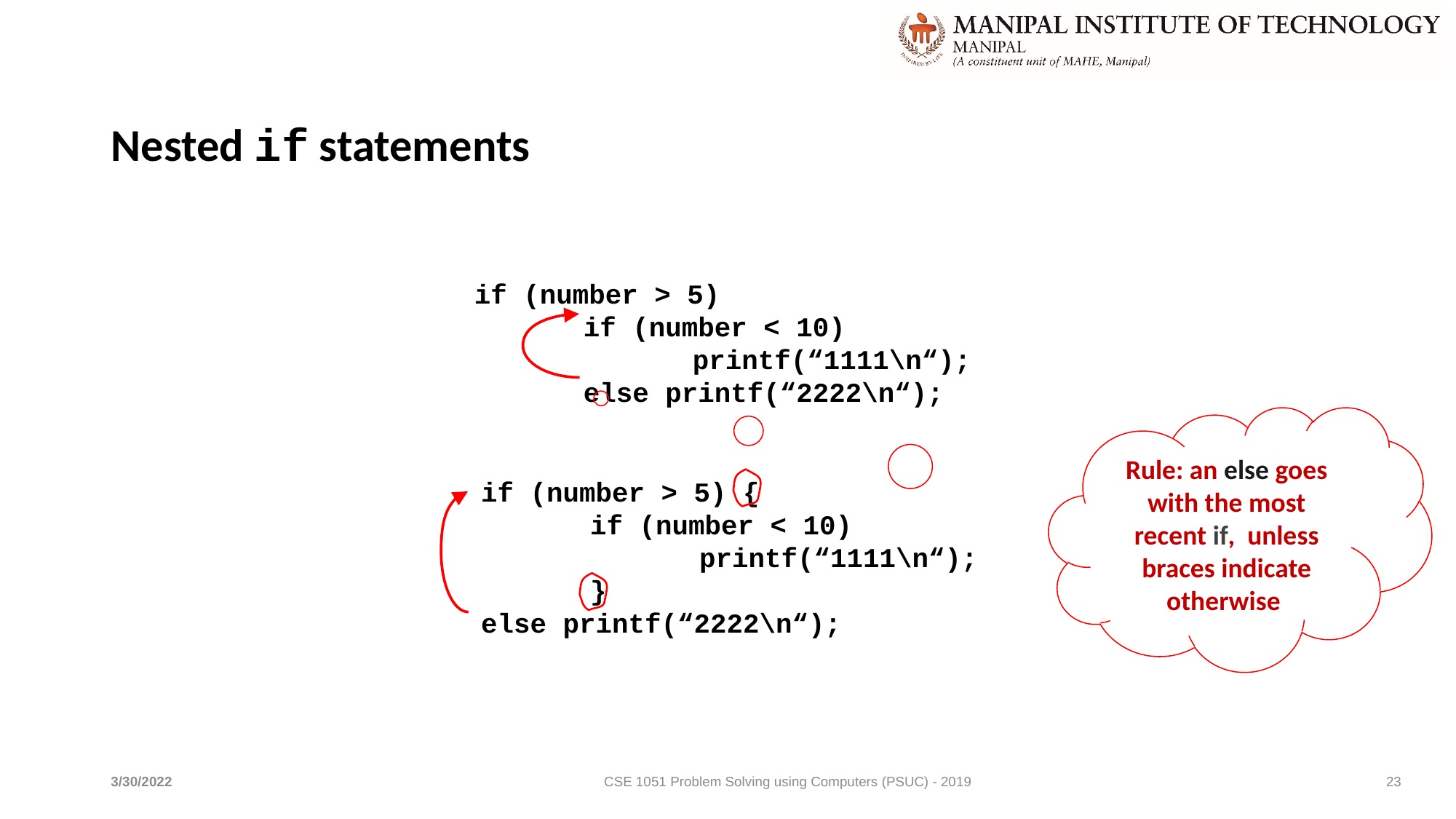

# Nested if statements

if (number > 5)
	if (number < 10)
		printf(“1111\n“);
	else printf(“2222\n“);

Rule: an else goes with the most recent if,  unless braces indicate otherwise
if (number > 5) {
	if (number < 10)
		printf(“1111\n“);
	}
else printf(“2222\n“);

3/30/2022
CSE 1051 Problem Solving using Computers (PSUC) - 2019
23